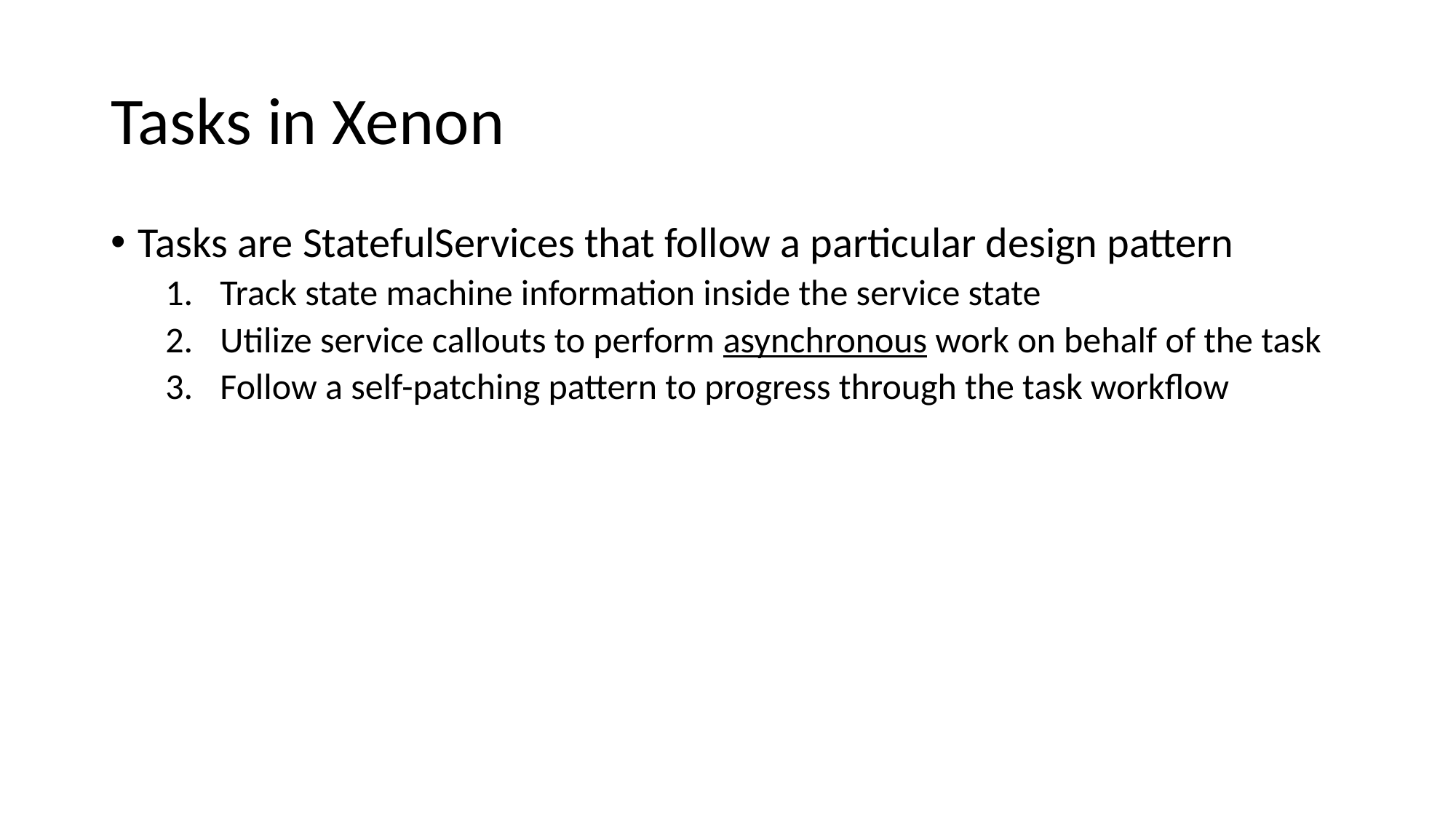

# Tasks in Xenon
Tasks are StatefulServices that follow a particular design pattern
Track state machine information inside the service state
Utilize service callouts to perform asynchronous work on behalf of the task
Follow a self-patching pattern to progress through the task workflow